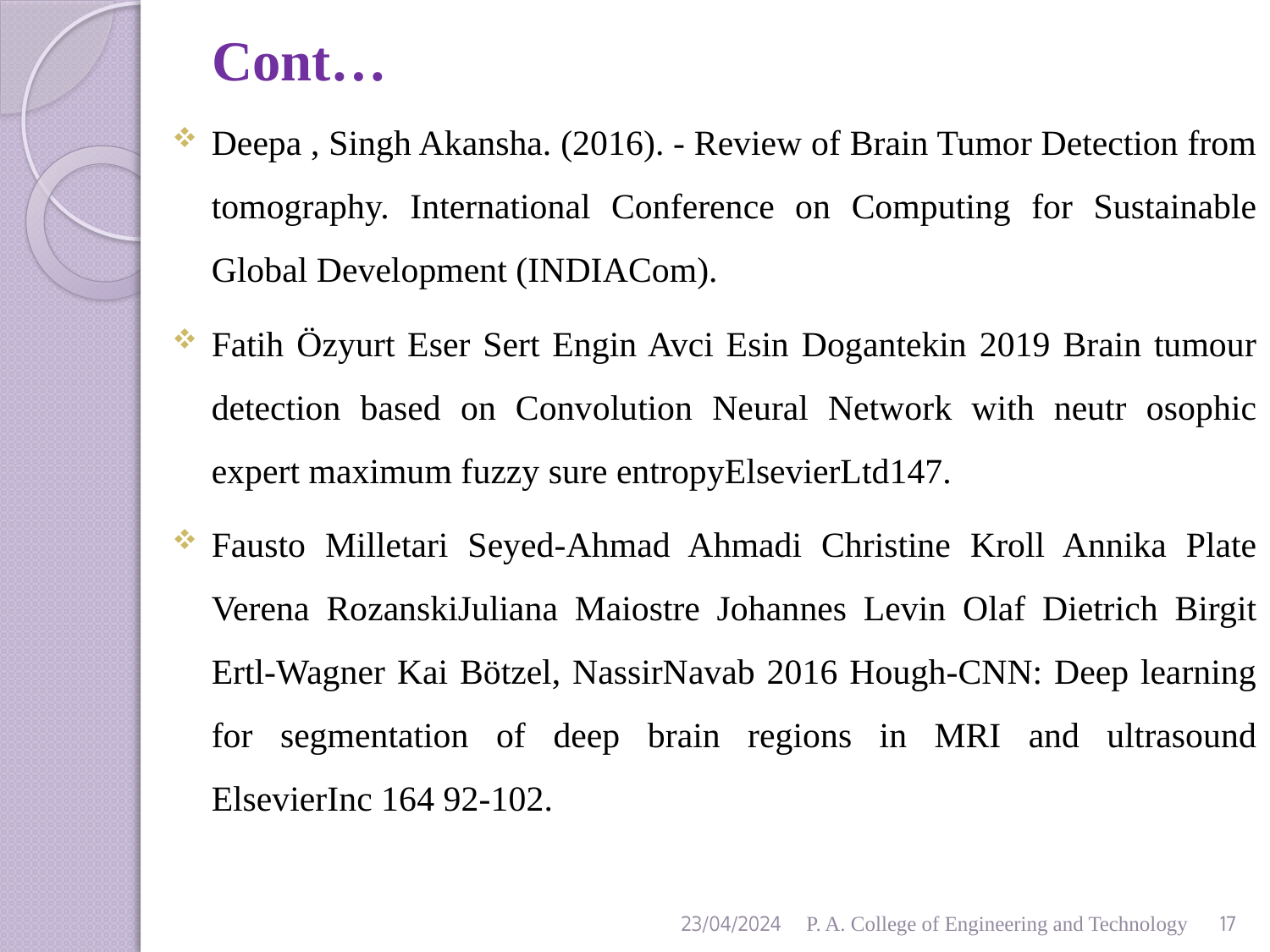

# Cont…
Deepa , Singh Akansha. (2016). - Review of Brain Tumor Detection from tomography. International Conference on Computing for Sustainable Global Development (INDIACom).
Fatih Özyurt Eser Sert Engin Avci Esin Dogantekin 2019 Brain tumour detection based on Convolution Neural Network with neutr osophic expert maximum fuzzy sure entropyElsevierLtd147.
Fausto Milletari Seyed-Ahmad Ahmadi Christine Kroll Annika Plate Verena RozanskiJuliana Maiostre Johannes Levin Olaf Dietrich Birgit Ertl-Wagner Kai Bötzel, NassirNavab 2016 Hough-CNN: Deep learning for segmentation of deep brain regions in MRI and ultrasound ElsevierInc 164 92-102.

23/04/2024
P. A. College of Engineering and Technology
17